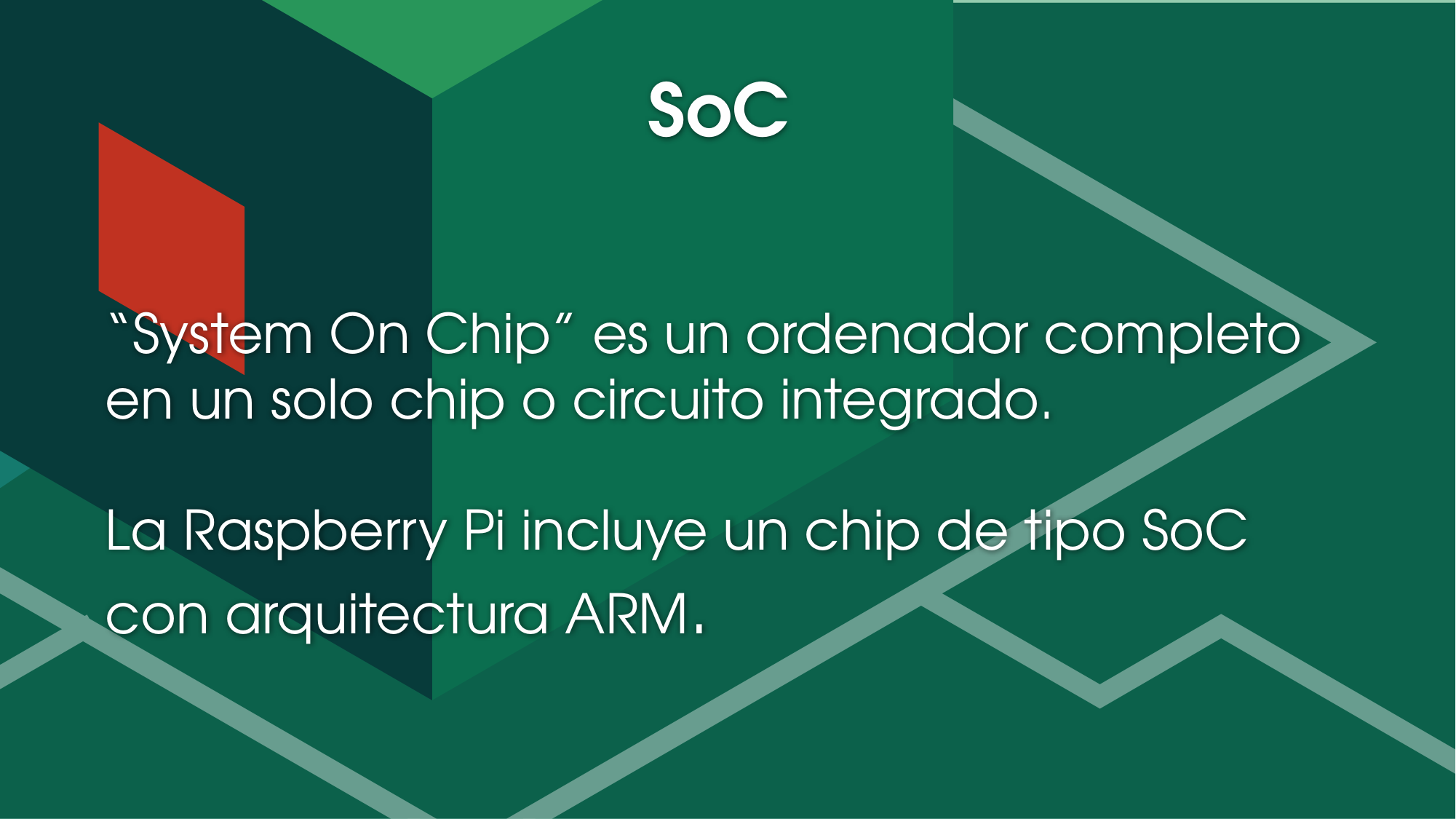

# SoC
“System On Chip” es un ordenador completo en un solo chip o circuito integrado.

La Raspberry Pi incluye un chip de tipo SoC con arquitectura ARM.